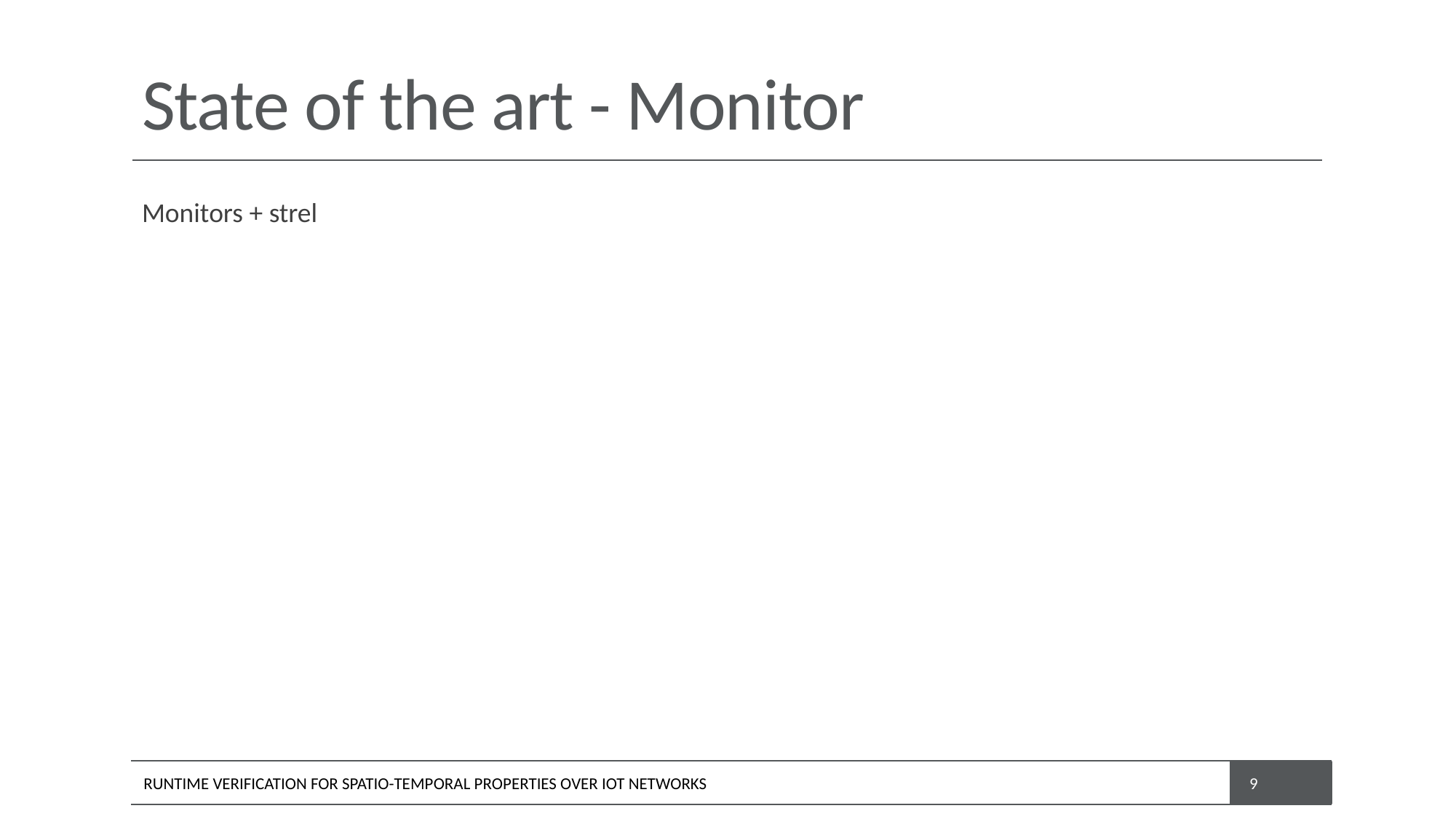

# State of the art - Monitor
Monitors + strel
RUNTIME VERIFICATION FOR SPATIO-TEMPORAL PROPERTIES OVER IOT NETWORKS
9